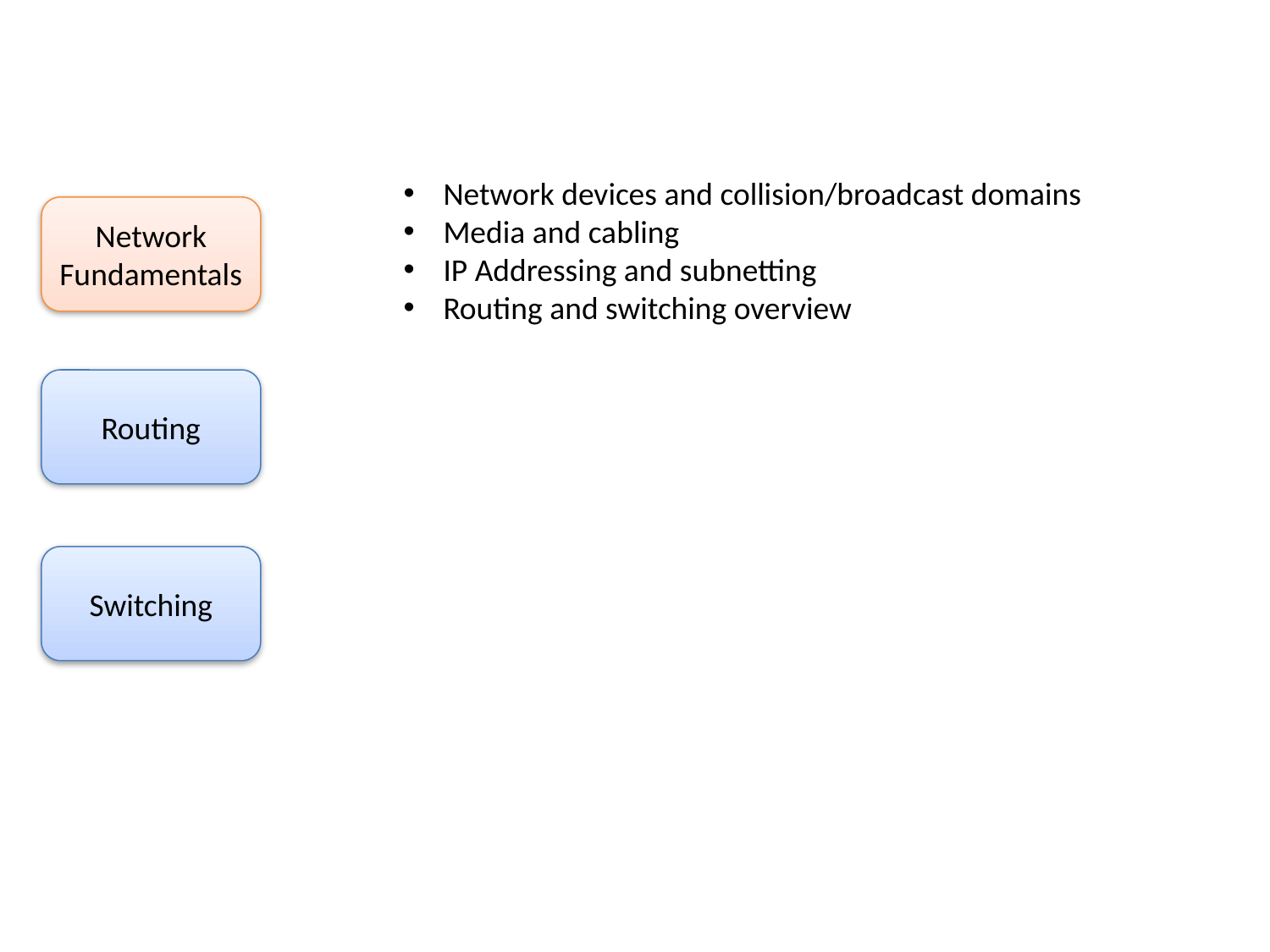

Network devices and collision/broadcast domains
Media and cabling
IP Addressing and subnetting
Routing and switching overview
Network Fundamentals
Routing
Switching